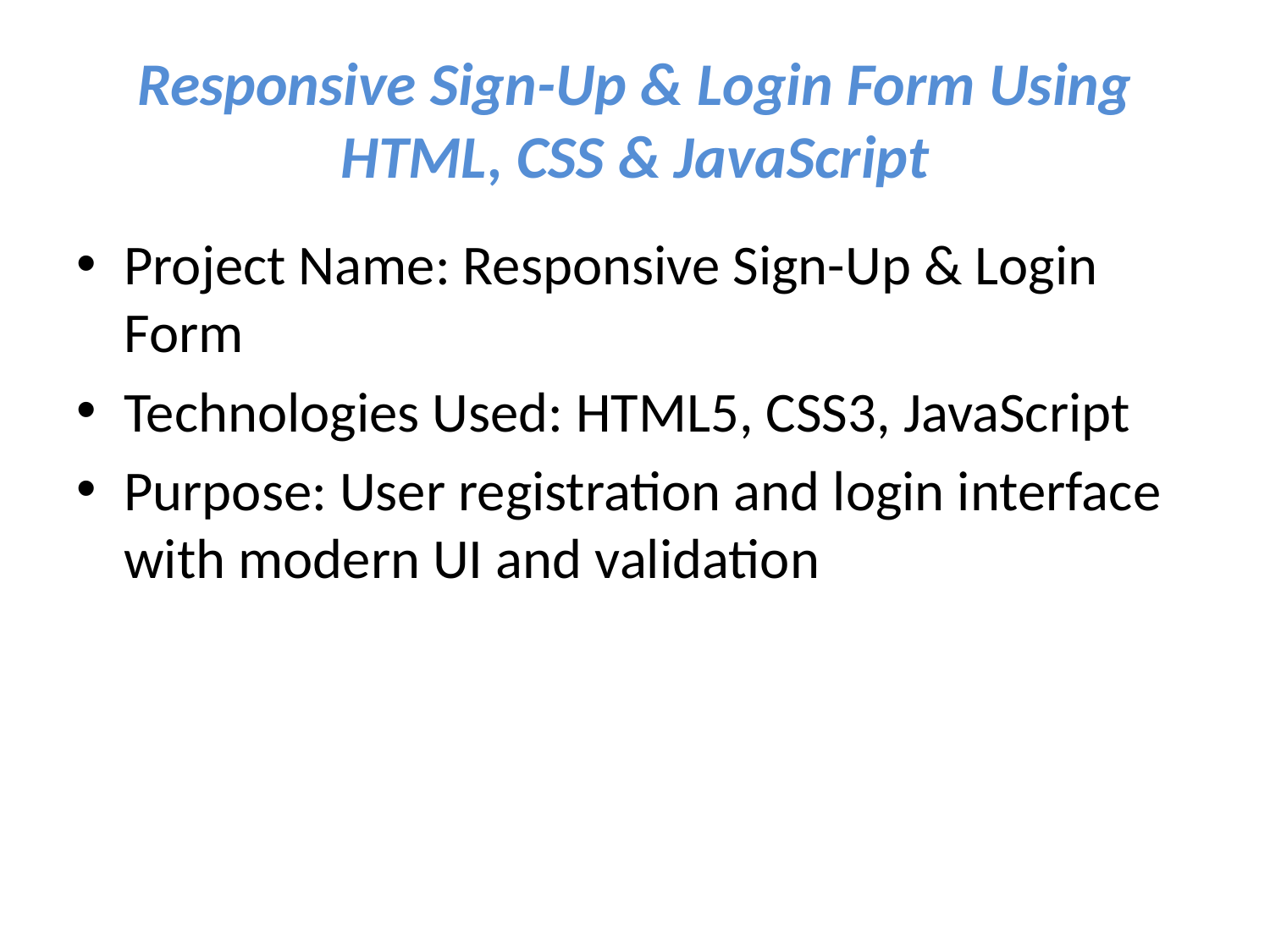

# Responsive Sign-Up & Login Form Using HTML, CSS & JavaScript
Project Name: Responsive Sign-Up & Login Form
Technologies Used: HTML5, CSS3, JavaScript
Purpose: User registration and login interface with modern UI and validation